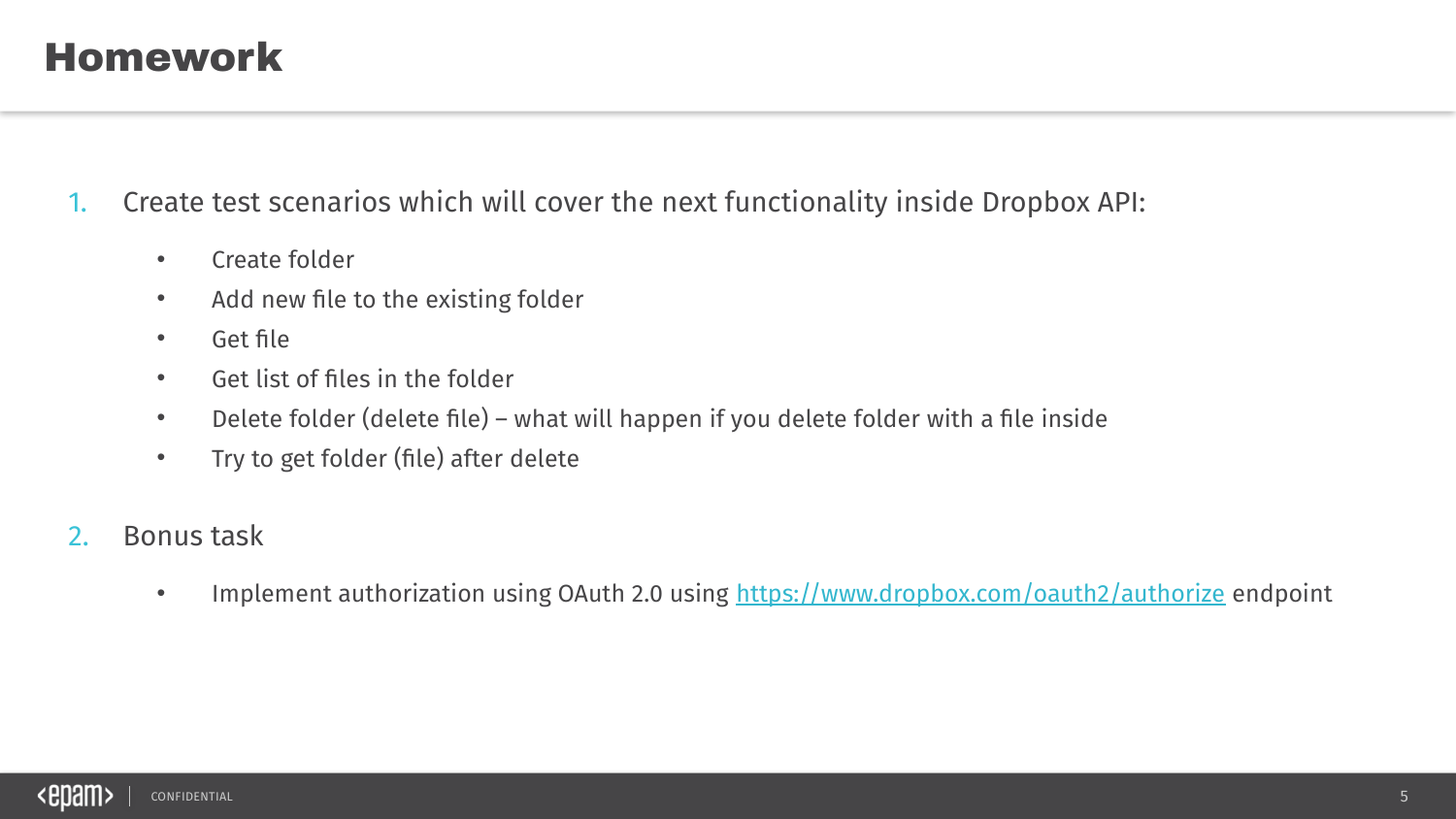

Homework
Create test scenarios which will cover the next functionality inside Dropbox API:
Create folder
Add new file to the existing folder
Get file
Get list of files in the folder
Delete folder (delete file) – what will happen if you delete folder with a file inside
Try to get folder (file) after delete

Bonus task
Implement authorization using OAuth 2.0 using https://www.dropbox.com/oauth2/authorize endpoint